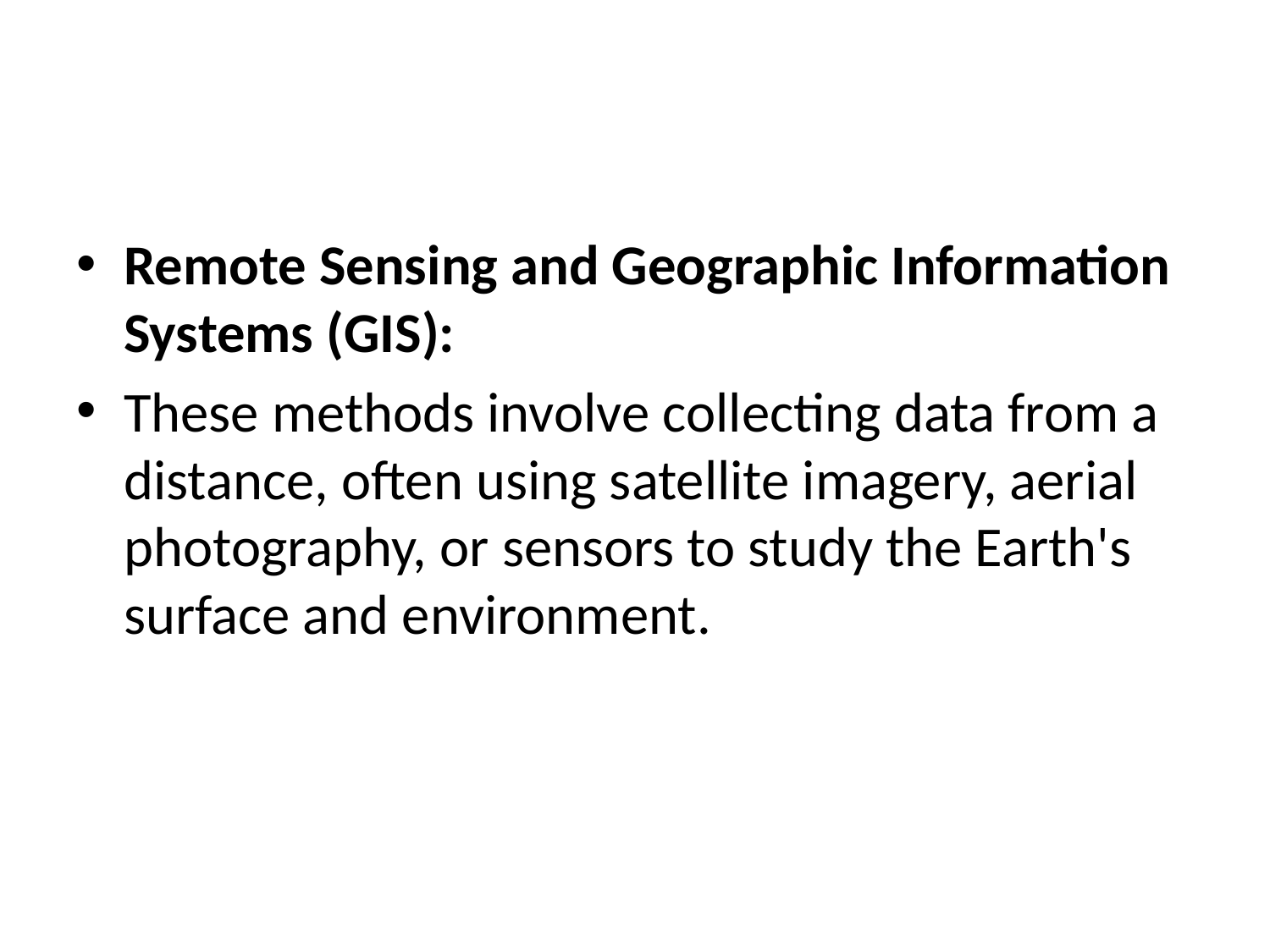

#
Remote Sensing and Geographic Information Systems (GIS):
These methods involve collecting data from a distance, often using satellite imagery, aerial photography, or sensors to study the Earth's surface and environment.